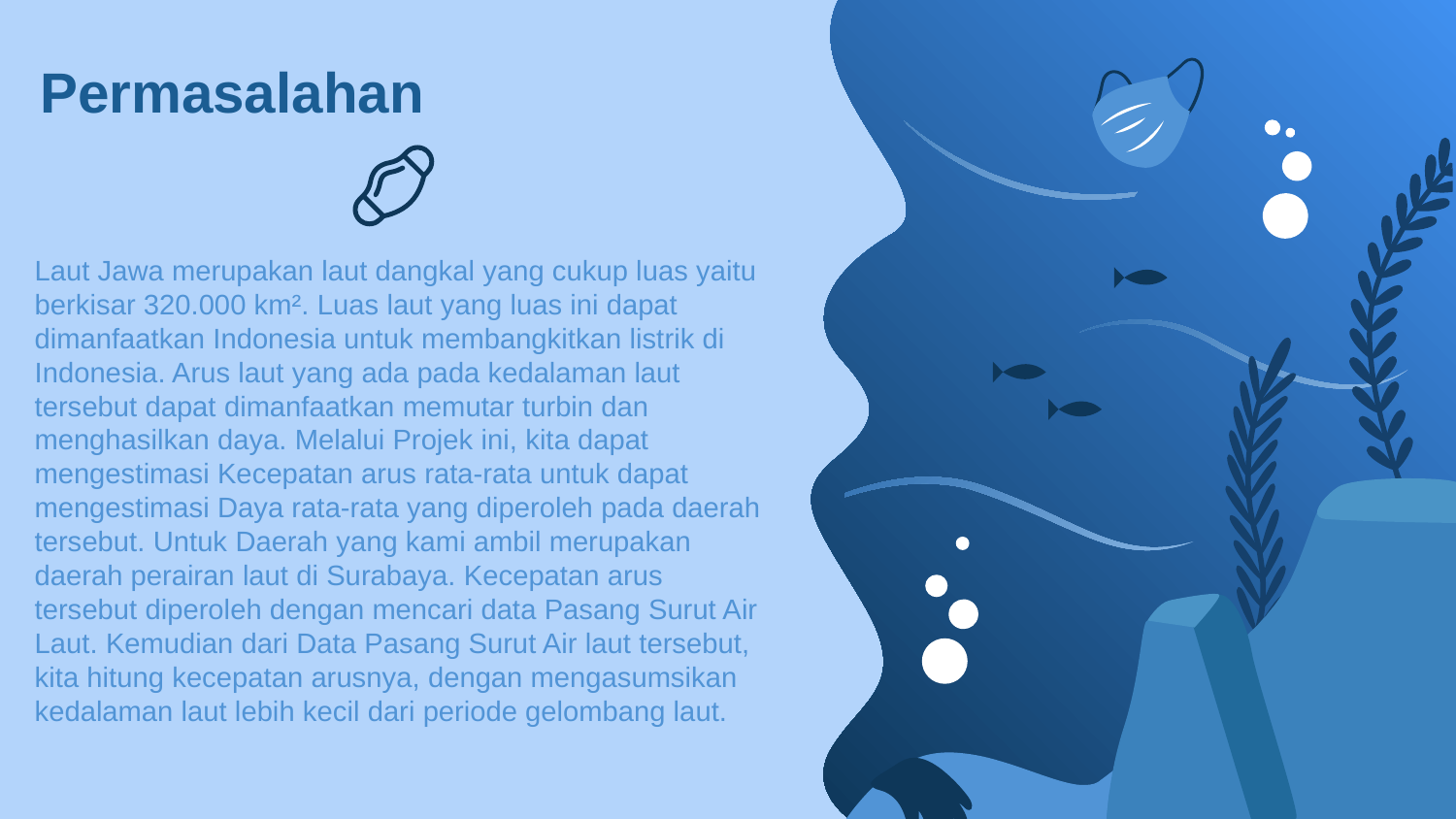

# Permasalahan

Laut Jawa merupakan laut dangkal yang cukup luas yaitu berkisar 320.000 km². Luas laut yang luas ini dapat dimanfaatkan Indonesia untuk membangkitkan listrik di Indonesia. Arus laut yang ada pada kedalaman laut tersebut dapat dimanfaatkan memutar turbin dan menghasilkan daya. Melalui Projek ini, kita dapat mengestimasi Kecepatan arus rata-rata untuk dapat mengestimasi Daya rata-rata yang diperoleh pada daerah tersebut. Untuk Daerah yang kami ambil merupakan daerah perairan laut di Surabaya. Kecepatan arus tersebut diperoleh dengan mencari data Pasang Surut Air Laut. Kemudian dari Data Pasang Surut Air laut tersebut, kita hitung kecepatan arusnya, dengan mengasumsikan kedalaman laut lebih kecil dari periode gelombang laut.